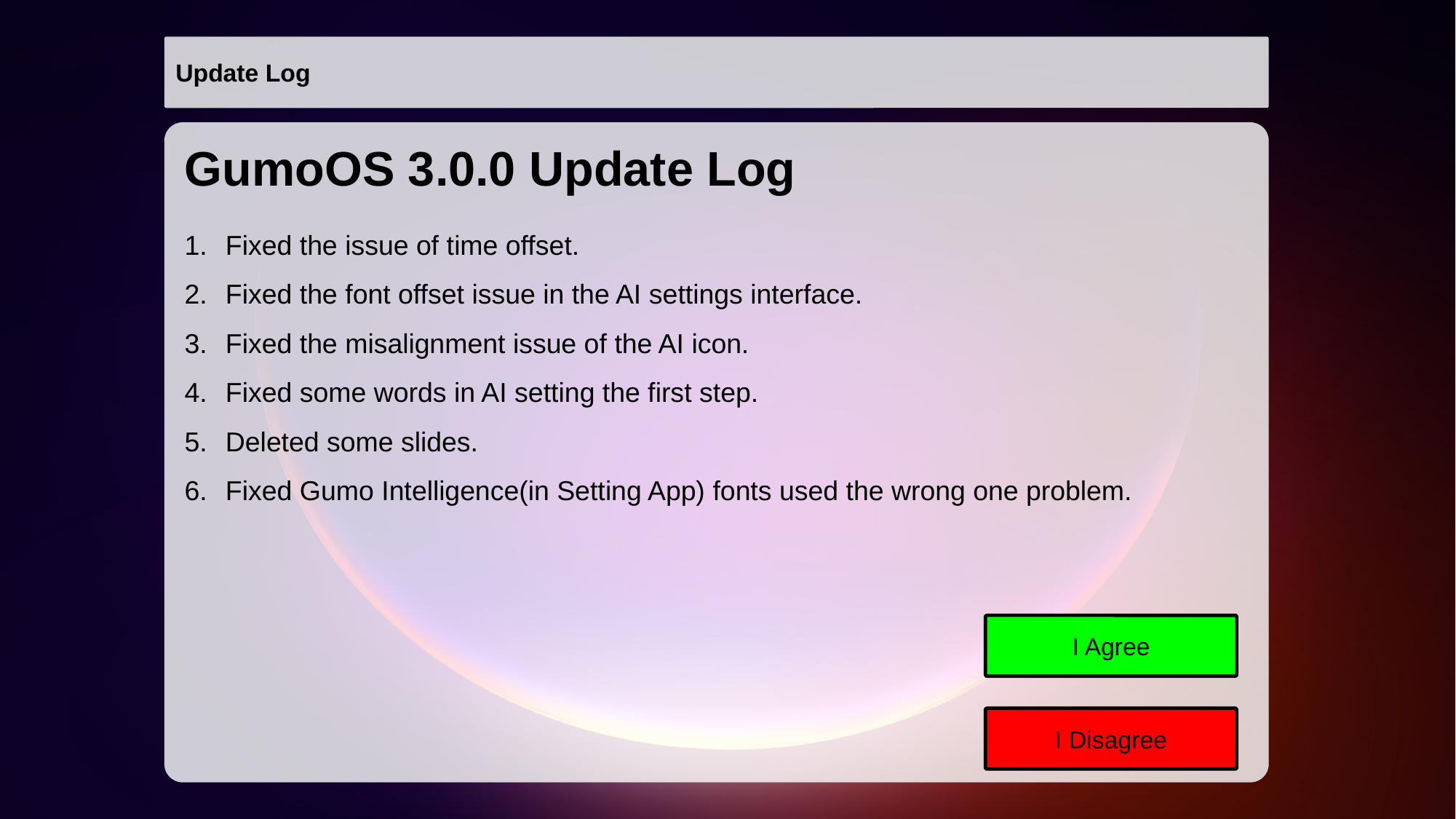

Update Log

GumoOS 3.0.0 Update Log
Fixed the issue of time offset.
Fixed the font offset issue in the AI settings interface.
Fixed the misalignment issue of the AI icon.
Fixed some words in AI setting the first step.
Deleted some slides.
Fixed Gumo Intelligence(in Setting App) fonts used the wrong one problem.
I Agree
I Disagree